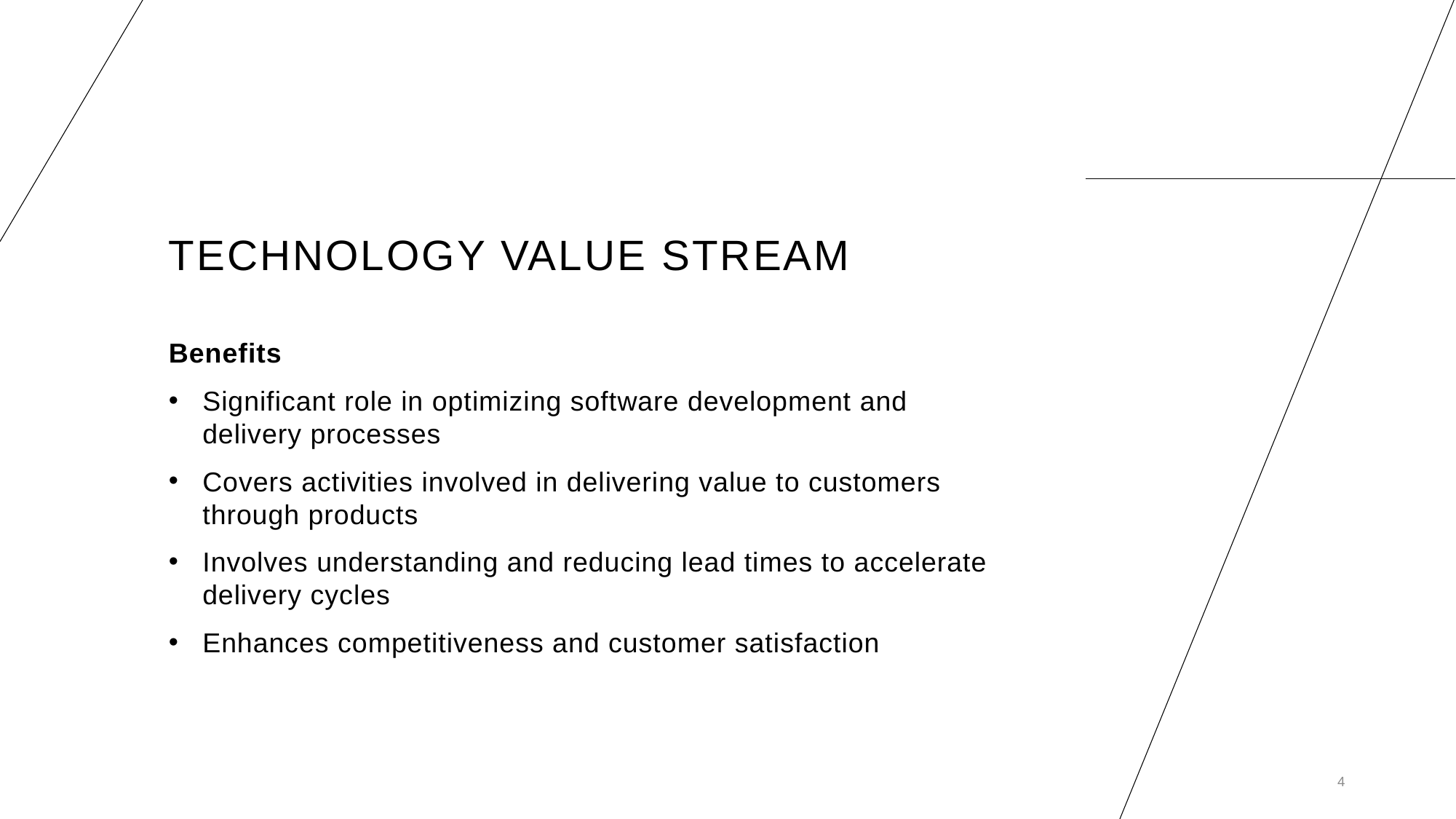

# Technology value stream
Benefits
Significant role in optimizing software development and delivery processes
Covers activities involved in delivering value to customers through products
Involves understanding and reducing lead times to accelerate delivery cycles
Enhances competitiveness and customer satisfaction
4